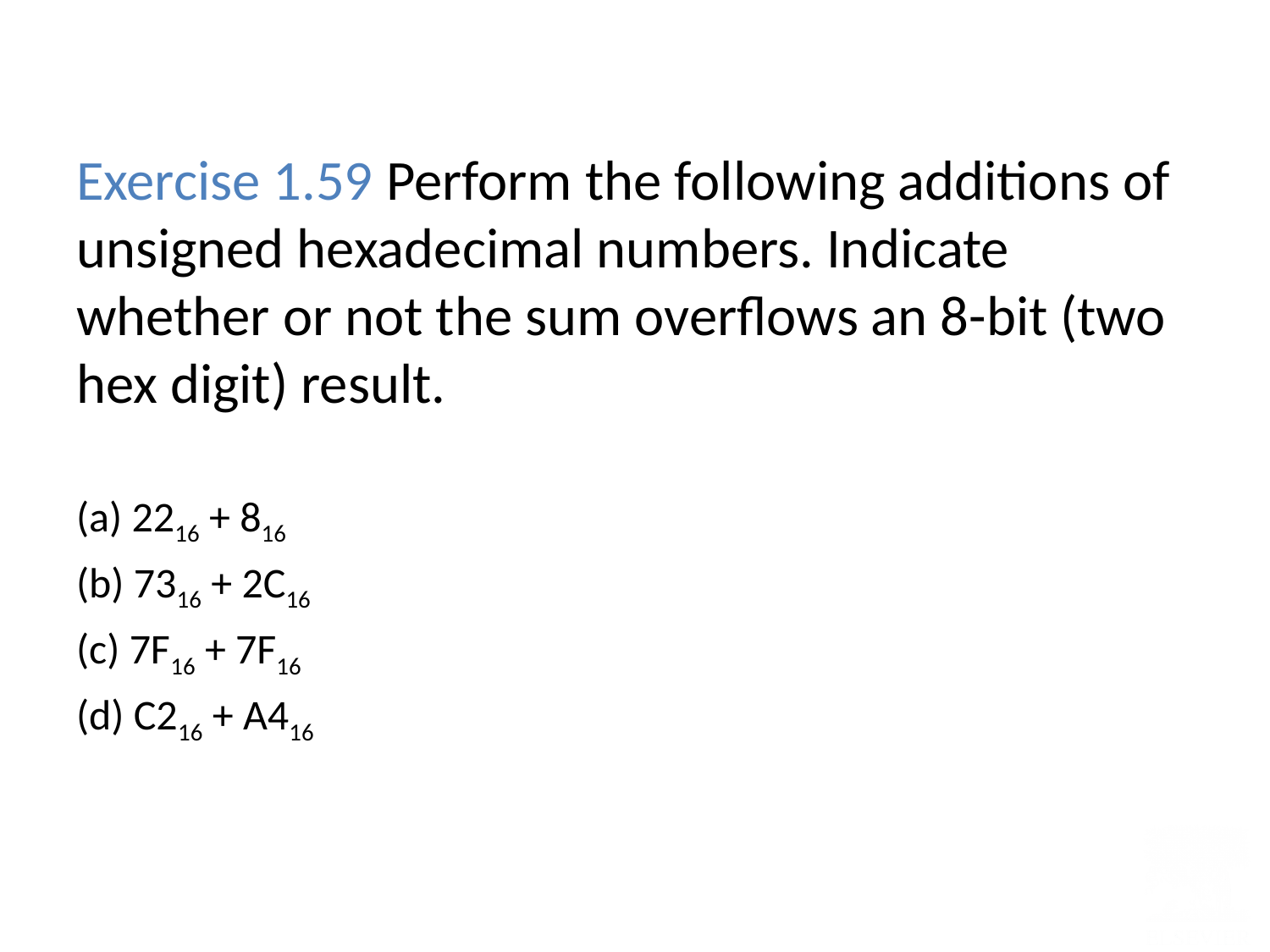

Exercise 1.59 Perform the following additions of unsigned hexadecimal numbers. Indicate whether or not the sum overflows an 8-bit (two hex digit) result.

(a) 2216 + 816
(b) 7316 + 2C16
(c) 7F16 + 7F16
(d) C216 + A416